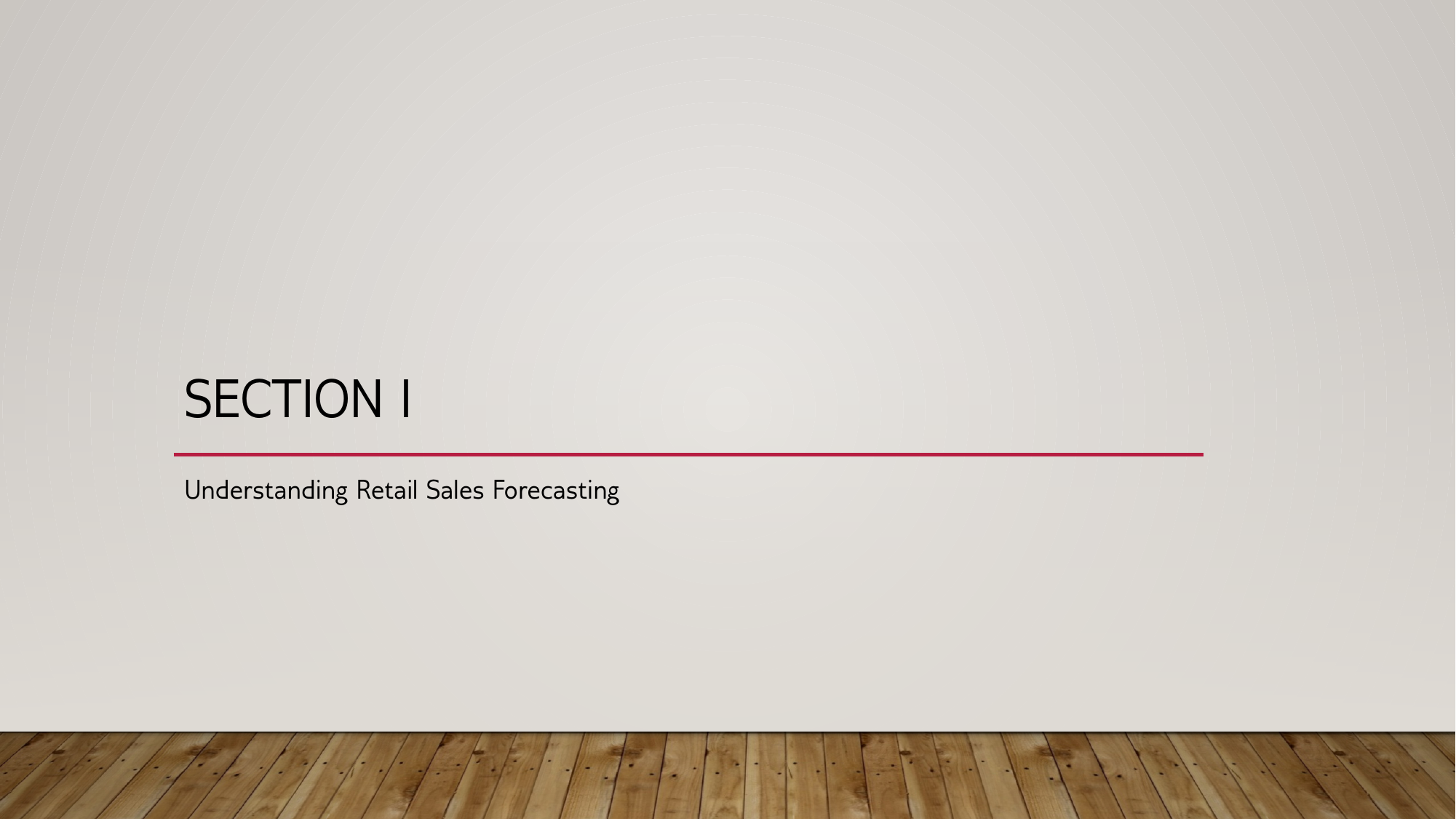

# Section i
Understanding Retail Sales Forecasting